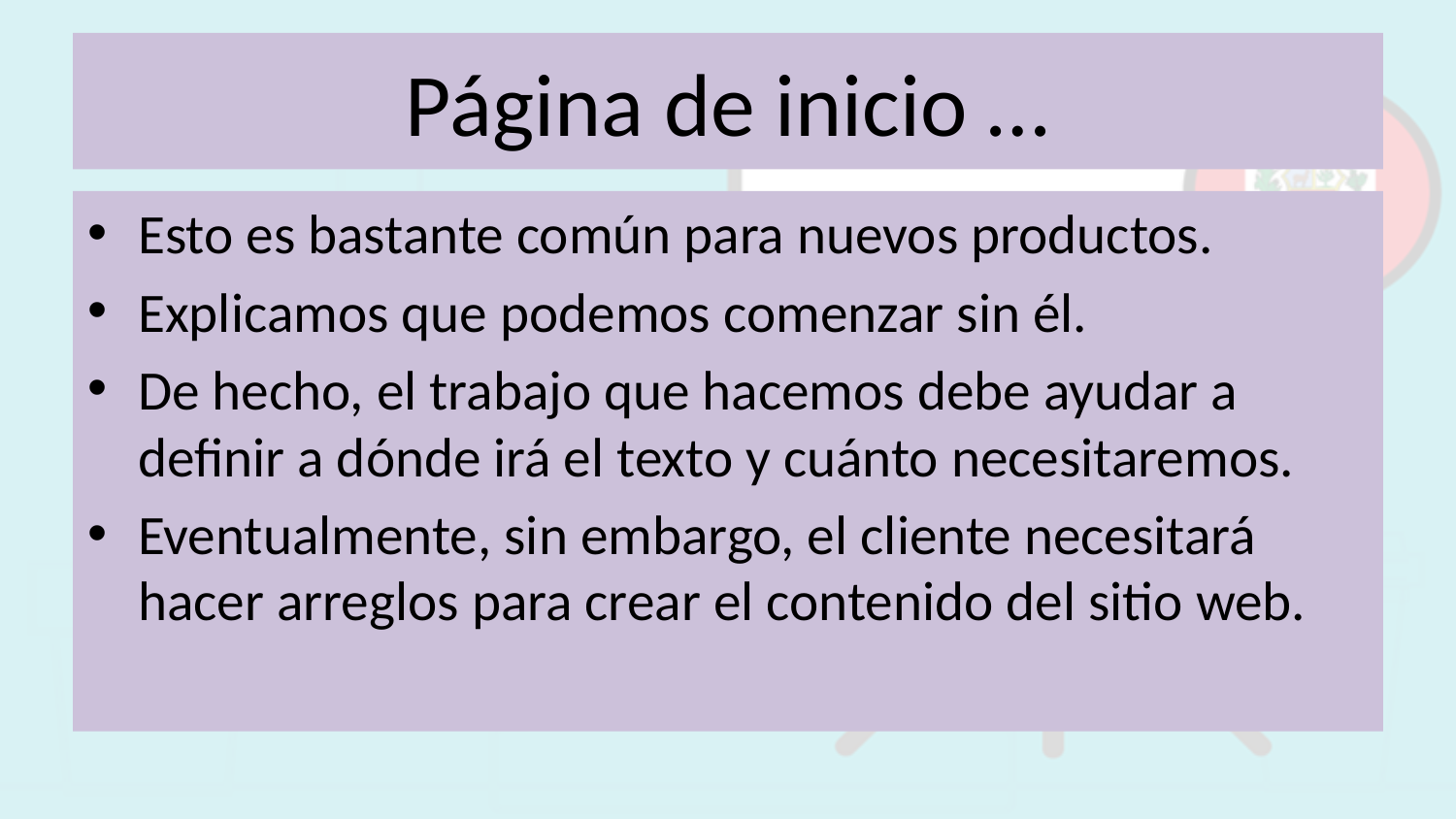

# Página de inicio …
Esto es bastante común para nuevos productos.
Explicamos que podemos comenzar sin él.
De hecho, el trabajo que hacemos debe ayudar a definir a dónde irá el texto y cuánto necesitaremos.
Eventualmente, sin embargo, el cliente necesitará hacer arreglos para crear el contenido del sitio web.